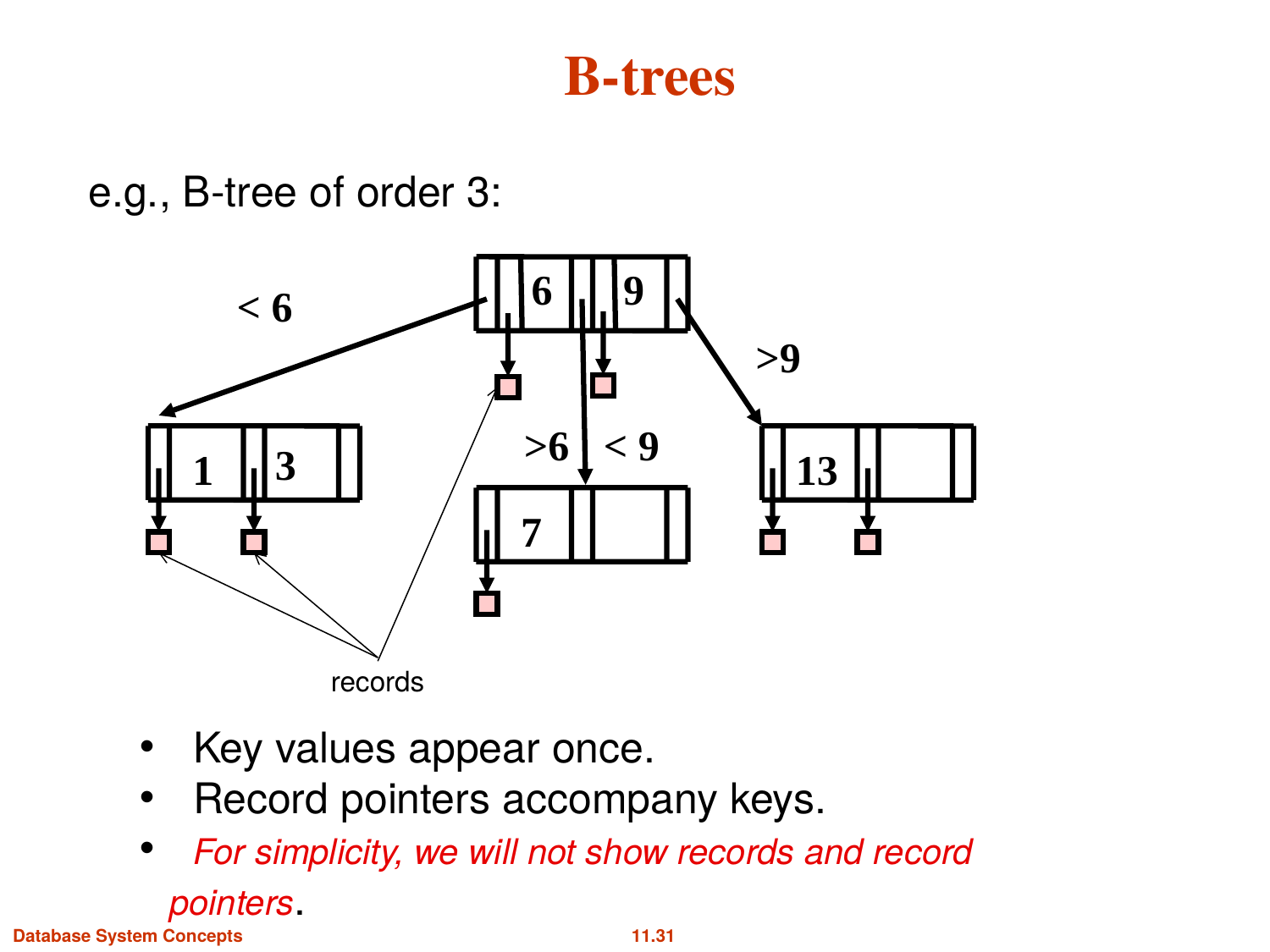

# B-trees
e.g., B-tree of order 3:

6
9
< 6

>9

>6
< 9

3
1
13

7

records
  Key values appear once.
  Record pointers accompany keys.
  For simplicity, we will not show records and record pointers.